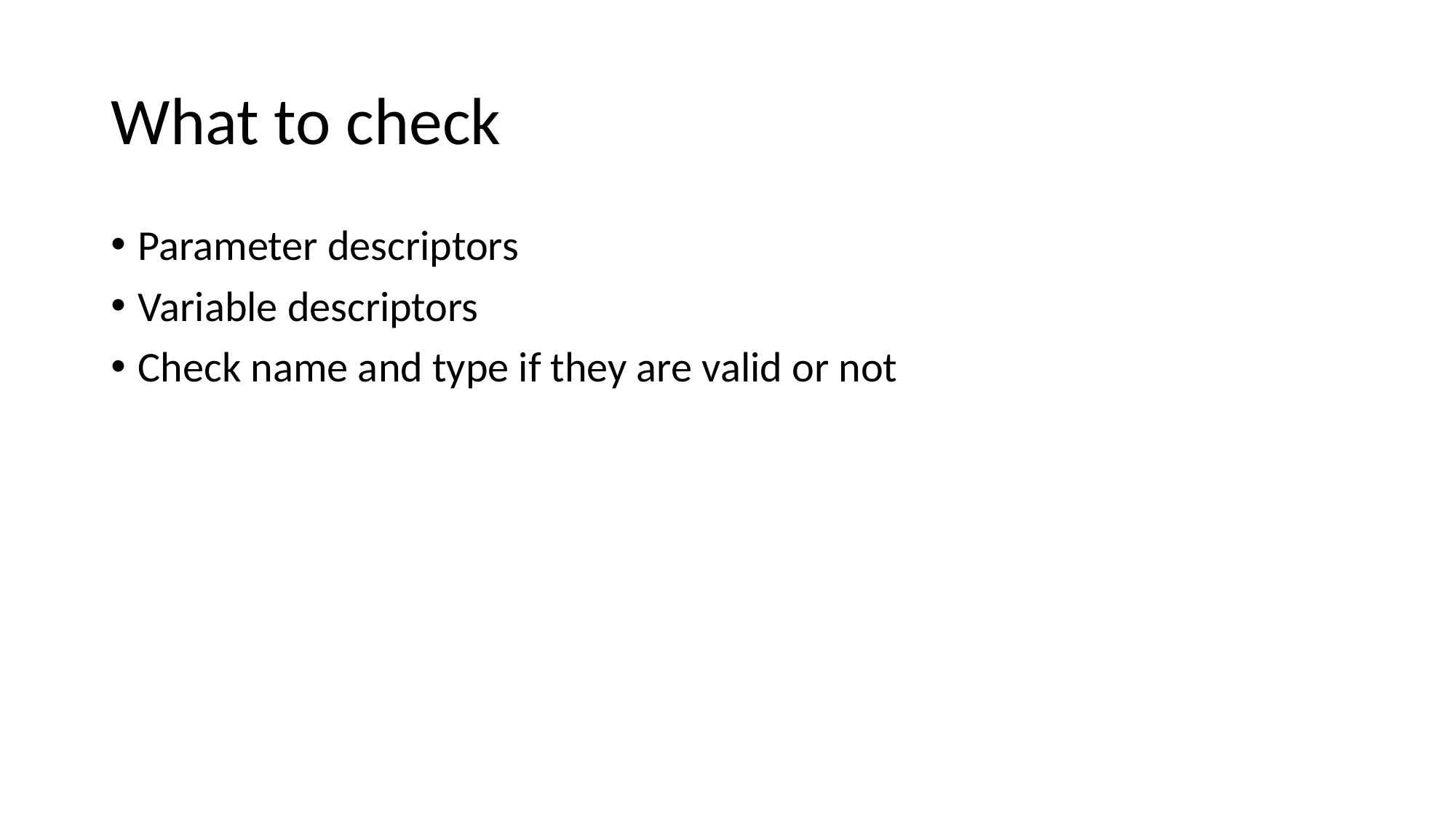

# What to check
Parameter descriptors
Variable descriptors
Check name and type if they are valid or not